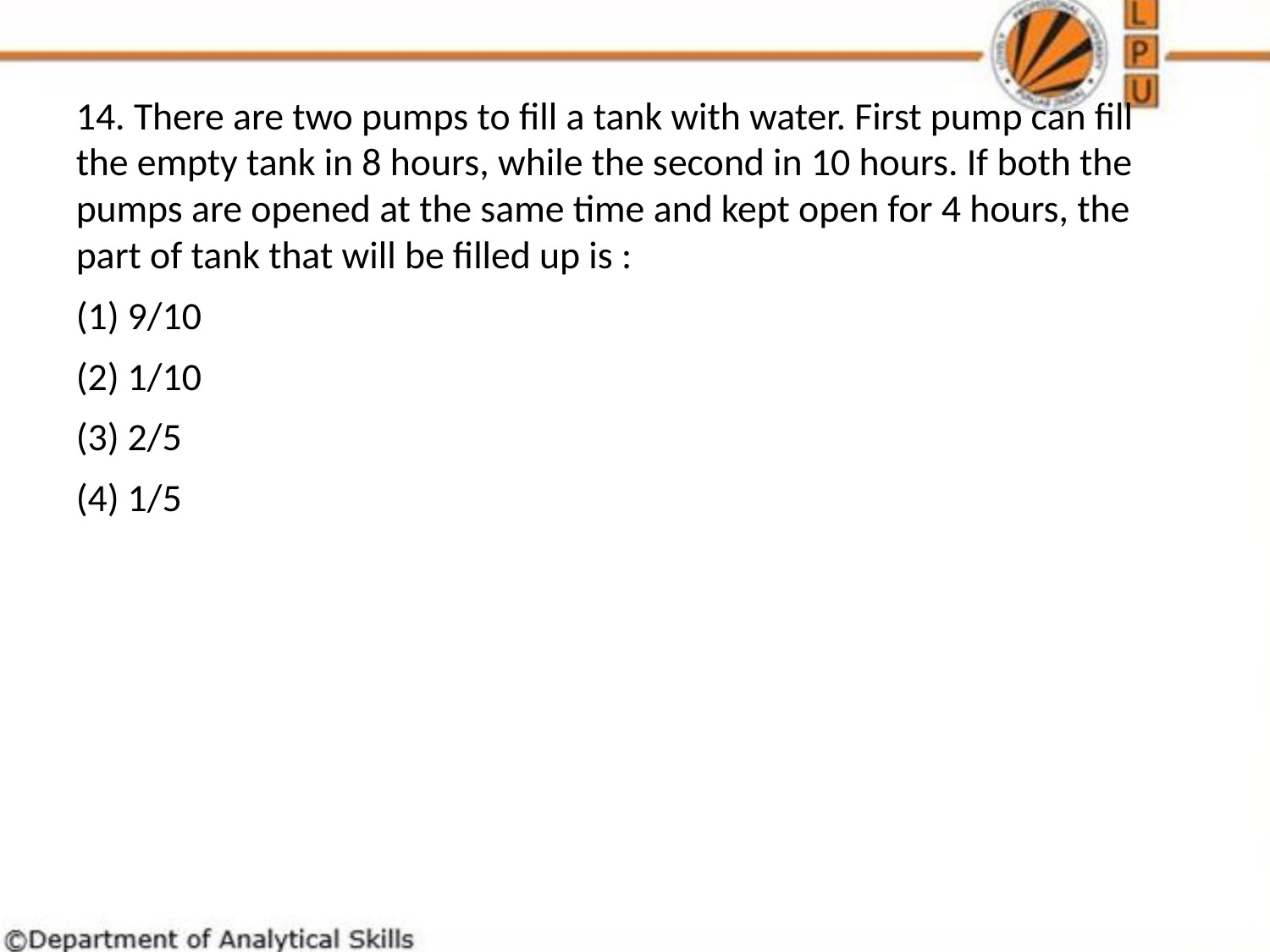

14. There are two pumps to fill a tank with water. First pump can fill the empty tank in 8 hours, while the second in 10 hours. If both the pumps are opened at the same time and kept open for 4 hours, the part of tank that will be filled up is :
(1) 9/10
(2) 1/10
(3) 2/5
(4) 1/5